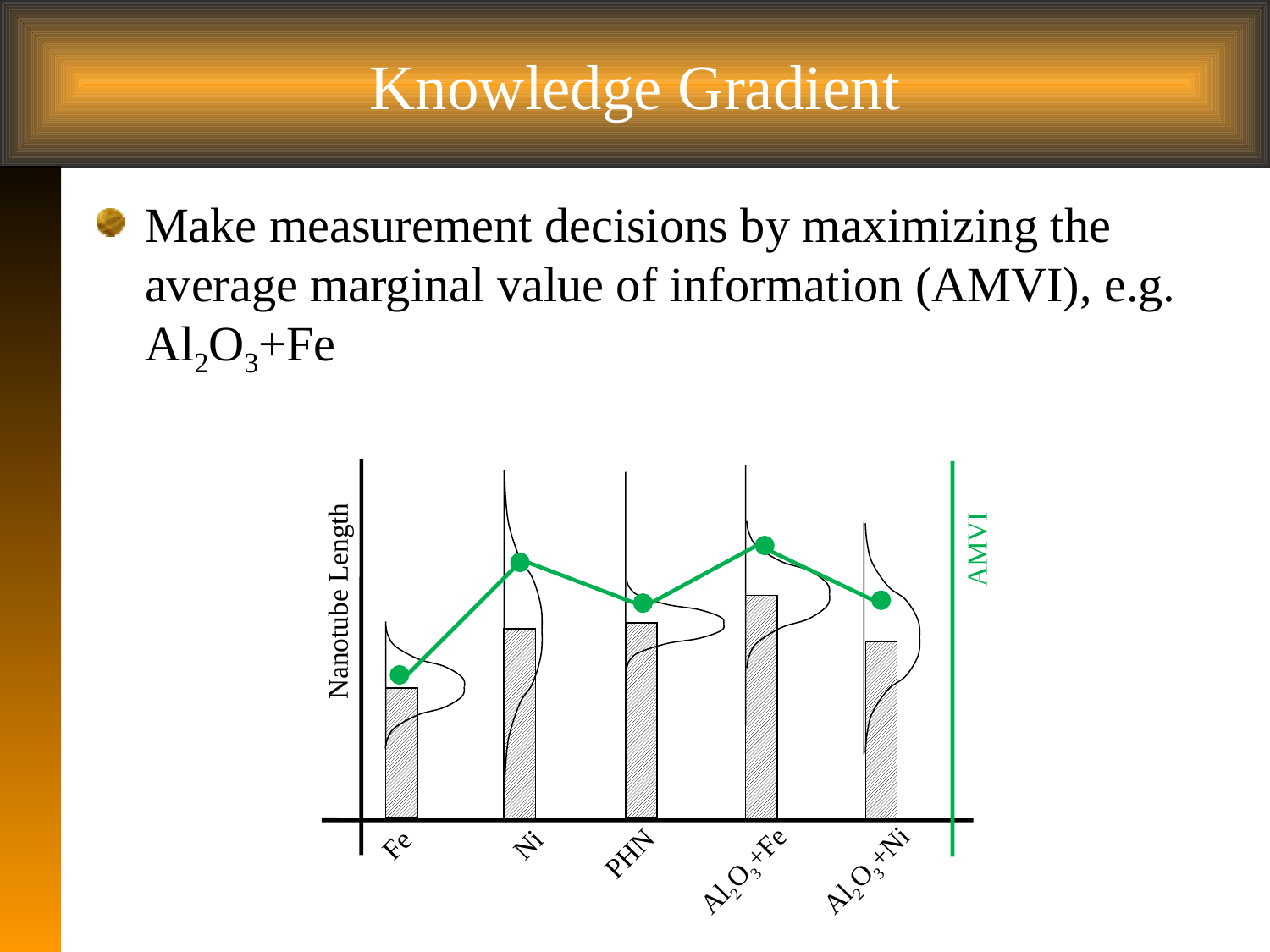

# Knowledge Gradient
Make measurement decisions by maximizing the average marginal value of information (AMVI), e.g. Al2O3+Fe

Fe
Ni
PHN
Al2O3+Fe
Al2O3+Ni
Nanotube Length

AMVI

 4